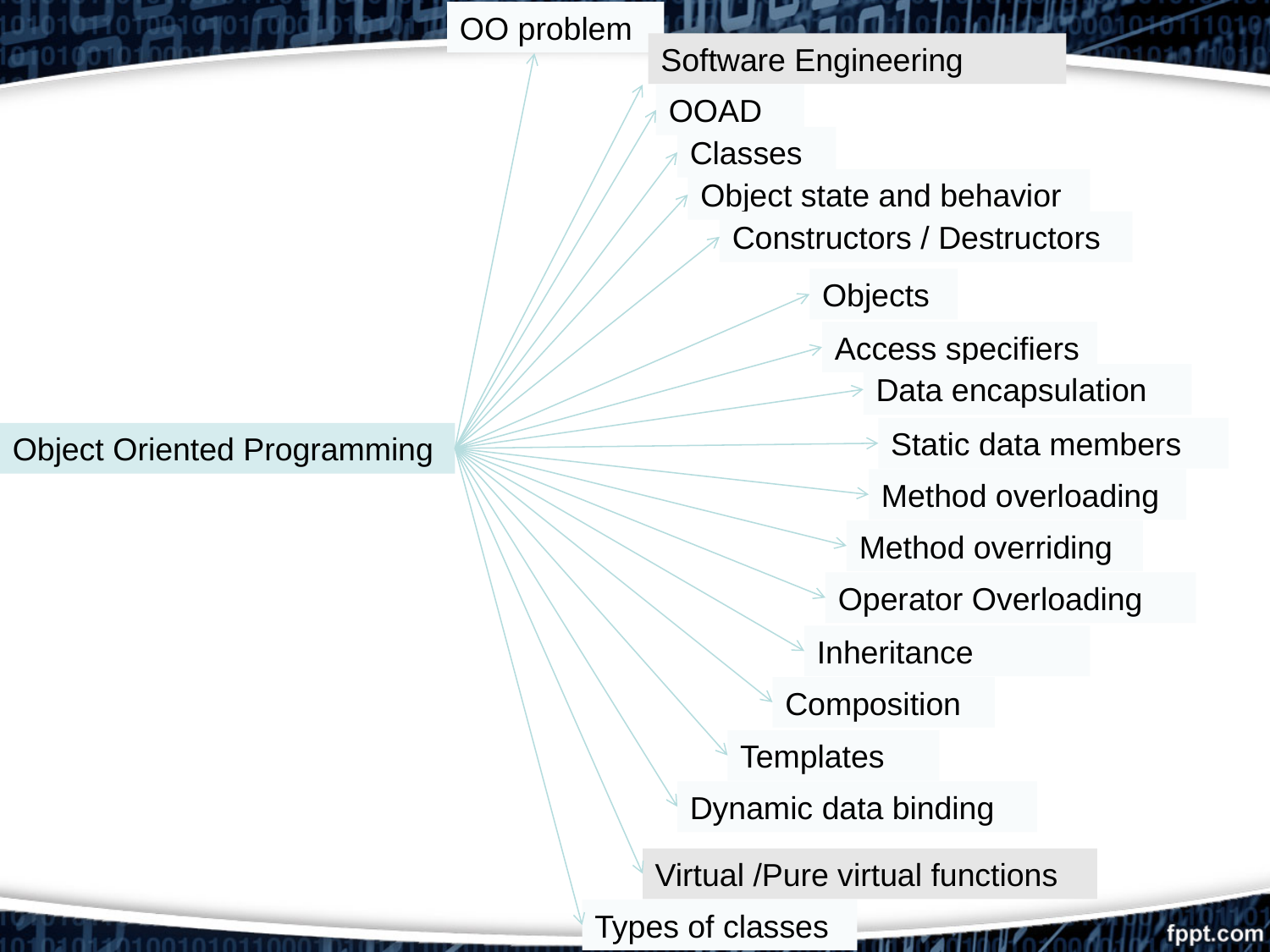

OO problem
Software Engineering
OOAD
Classes
Object state and behavior
Constructors / Destructors
Objects
Access specifiers
Data encapsulation
Static data members
Object Oriented Programming
Method overloading
Method overriding
Operator Overloading
Inheritance
Composition
Templates
Dynamic data binding
Virtual /Pure virtual functions
Types of classes